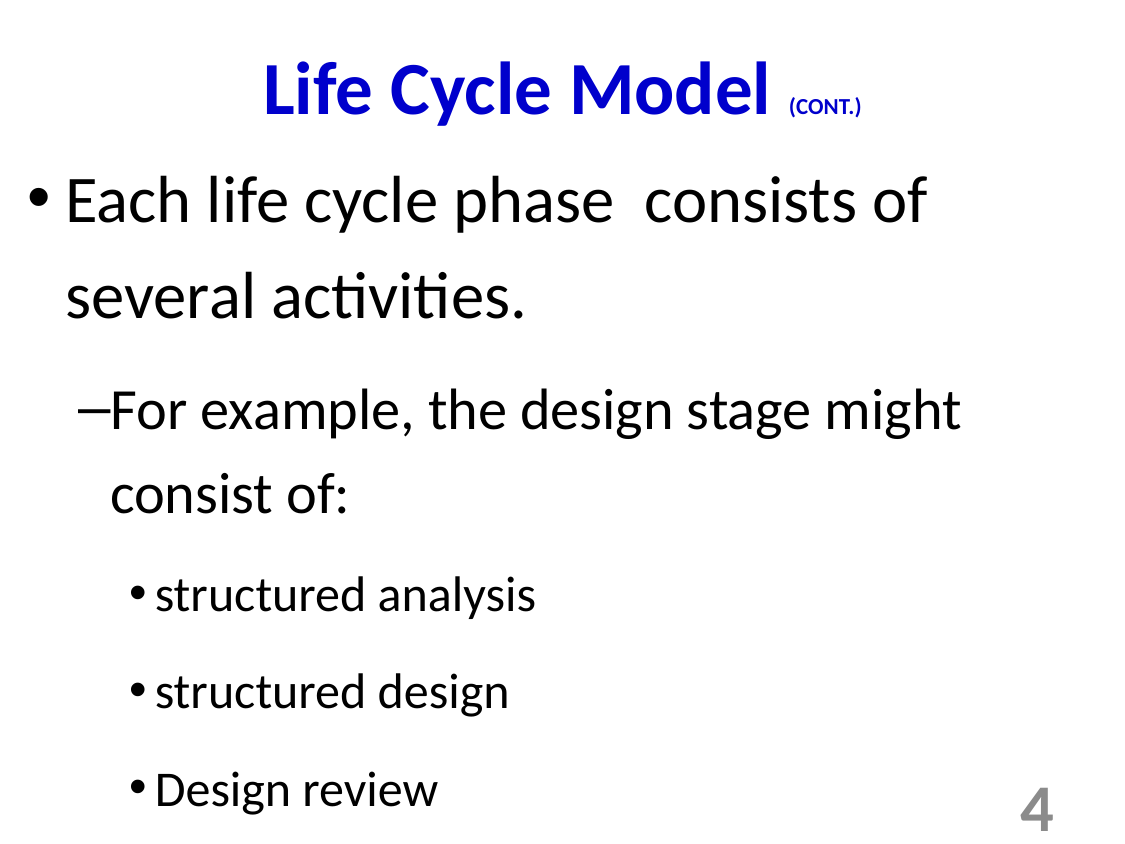

Life Cycle Model (CONT.)‏
Each life cycle phase  consists of several activities.
For example, the design stage might consist of:
structured analysis
structured design
Design review
4